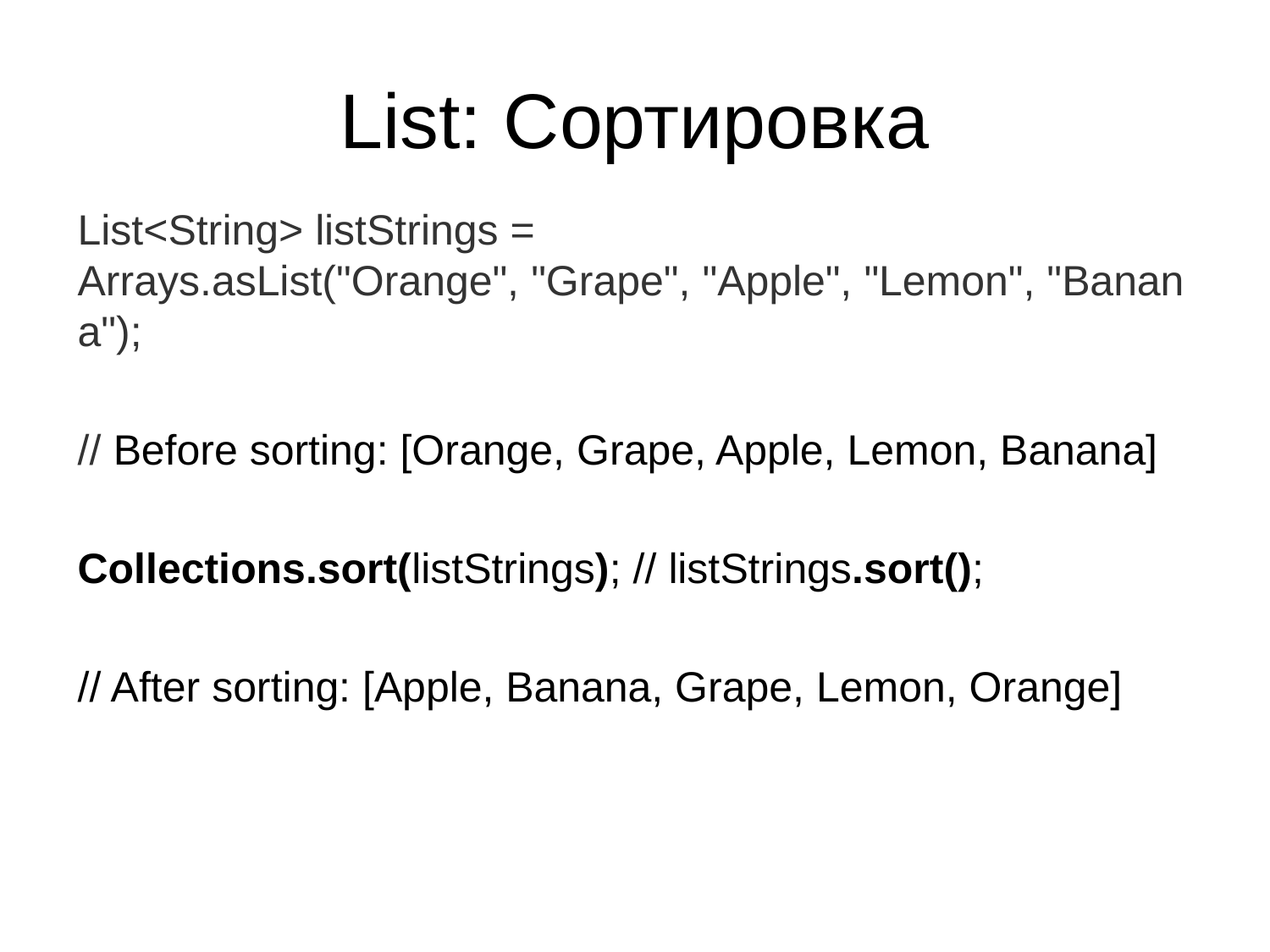

# List: Сортировка
List<String> listStrings = Arrays.asList("Orange", "Grape", "Apple", "Lemon", "Banana");

// Before sorting: [Orange, Grape, Apple, Lemon, Banana]

Collections.sort(listStrings); // listStrings.sort();

// After sorting: [Apple, Banana, Grape, Lemon, Orange]